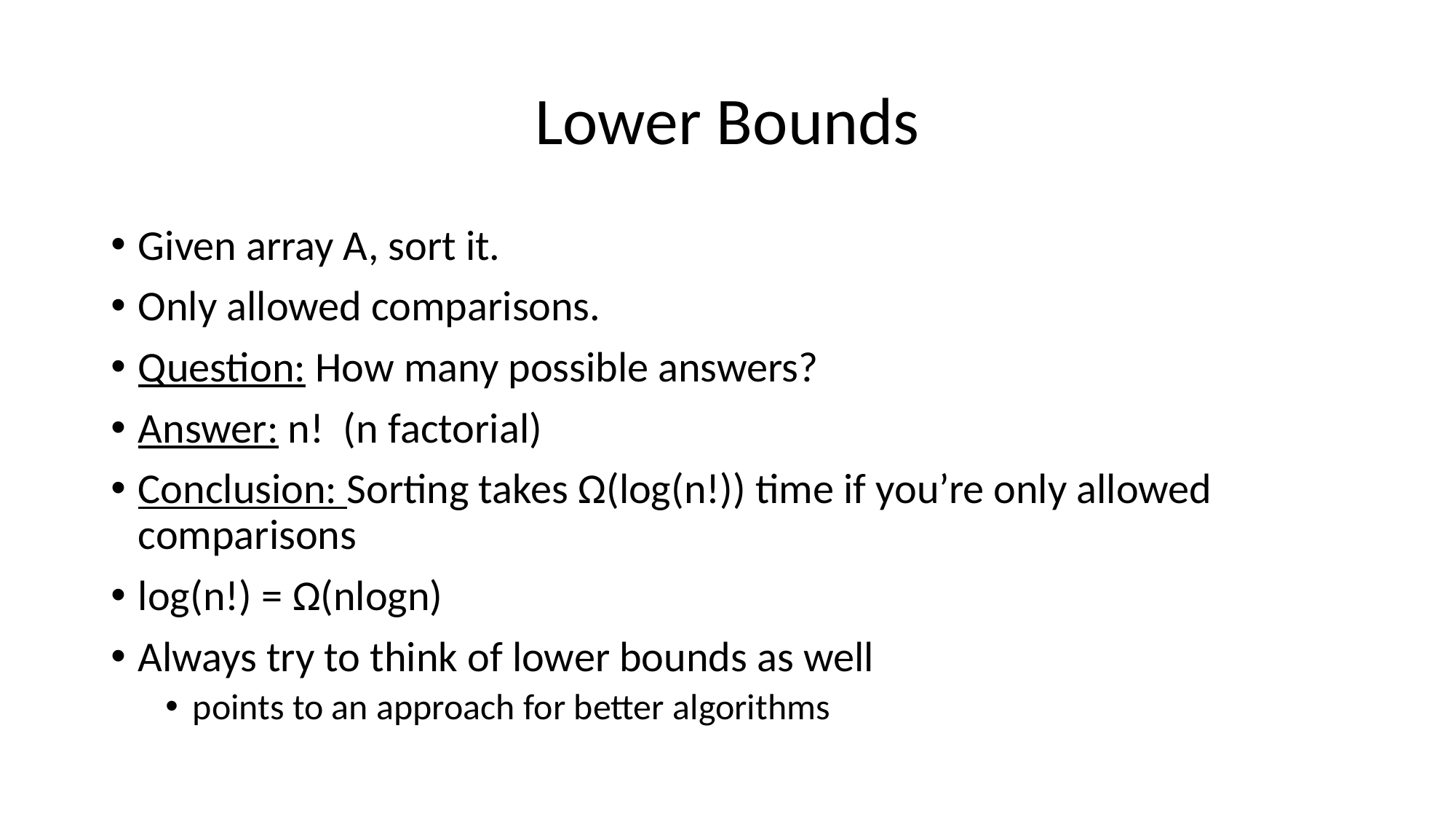

# Lower Bounds
Given array A, sort it.
Only allowed comparisons.
Question: How many possible answers?
Answer: n!  (n factorial)
Conclusion: Sorting takes Ω(log(n!)) time if you’re only allowed comparisons
log(n!) = Ω(nlogn)
Always try to think of lower bounds as well
points to an approach for better algorithms